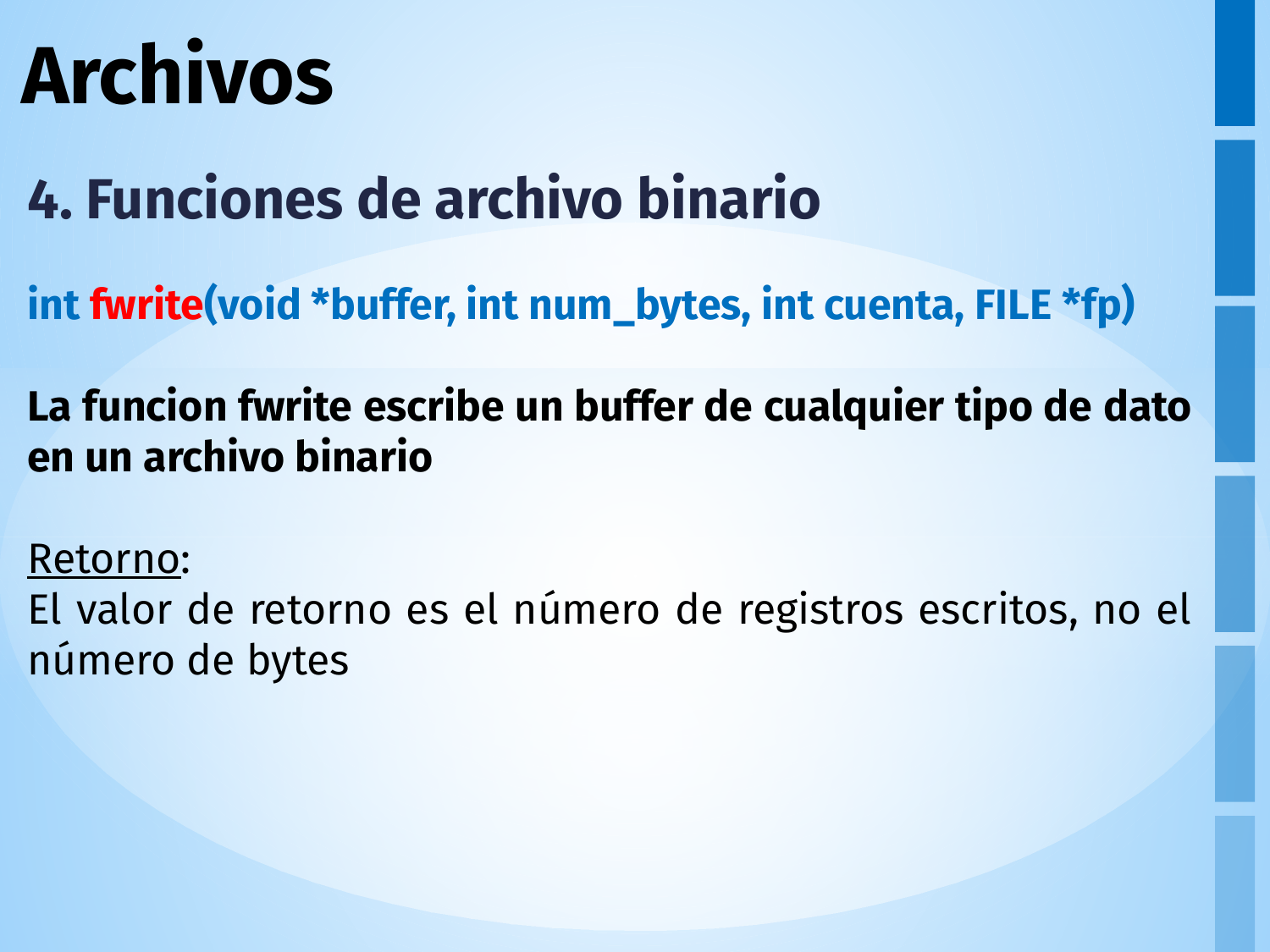

# Archivos
4. Funciones de archivo binario
int fwrite(void *buffer, int num_bytes, int cuenta, FILE *fp)

La funcion fwrite escribe un buffer de cualquier tipo de dato en un archivo binario

Retorno:
El valor de retorno es el número de registros escritos, no el número de bytes